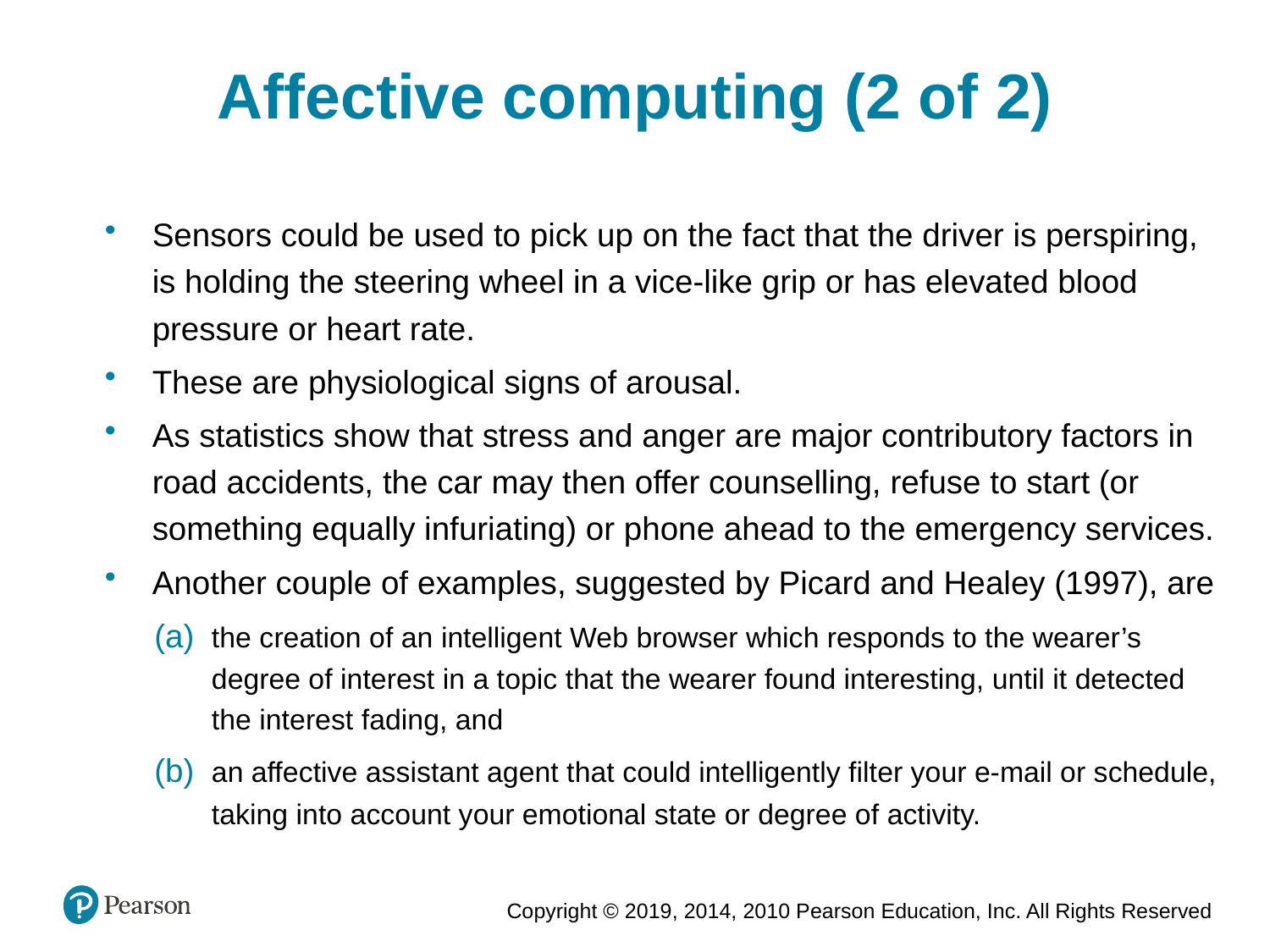

Affective computing (2 of 2)
Sensors could be used to pick up on the fact that the driver is perspiring, is holding the steering wheel in a vice-like grip or has elevated blood pressure or heart rate.
These are physiological signs of arousal.
As statistics show that stress and anger are major contributory factors in road accidents, the car may then offer counselling, refuse to start (or something equally infuriating) or phone ahead to the emergency services.
Another couple of examples, suggested by Picard and Healey (1997), are
(a) 	the creation of an intelligent Web browser which responds to the wearer’s degree of interest in a topic that the wearer found interesting, until it detected the interest fading, and
(b) 	an affective assistant agent that could intelligently filter your e-mail or schedule, taking into account your emotional state or degree of activity.